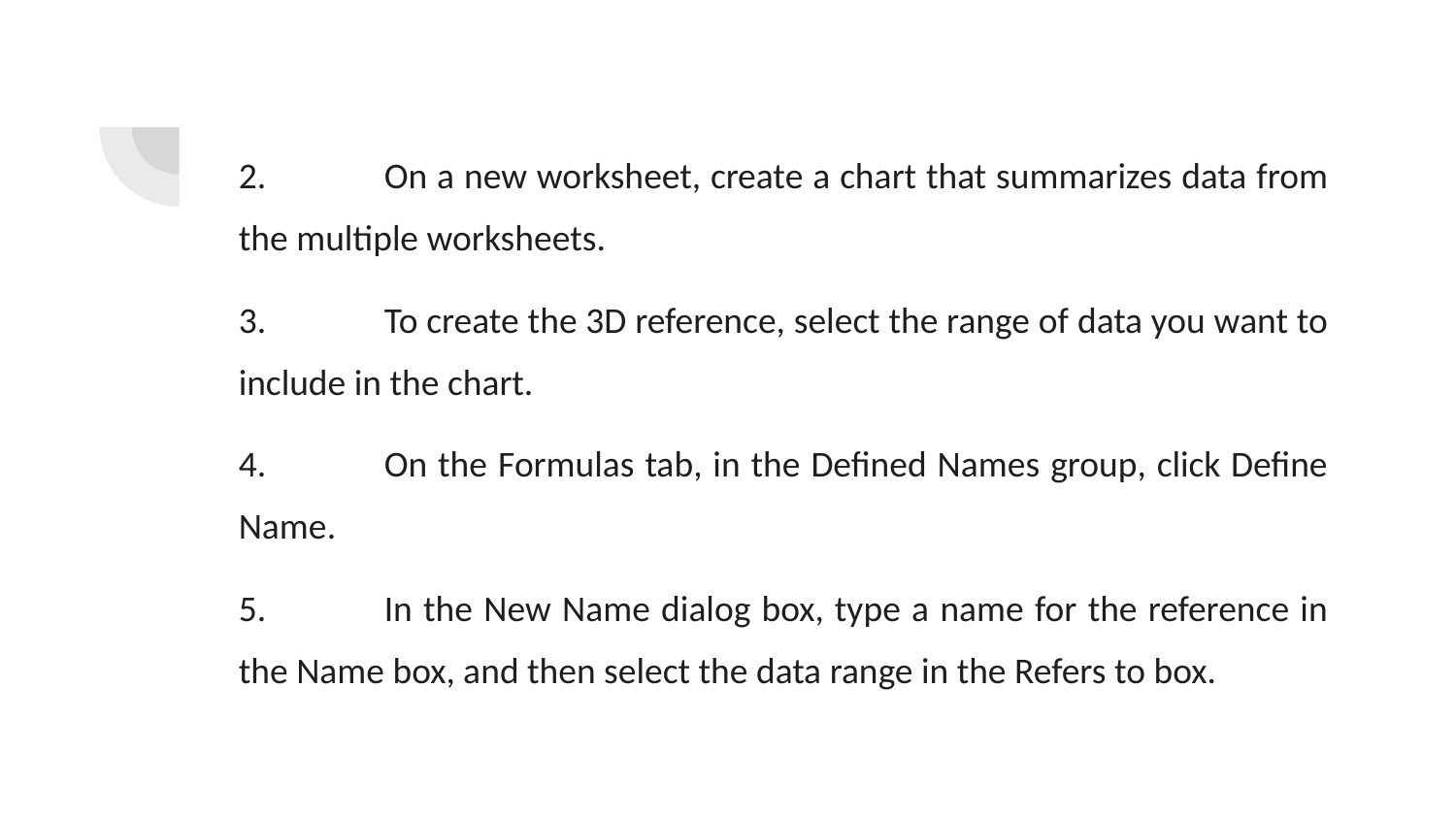

2.	On a new worksheet, create a chart that summarizes data from the multiple worksheets.
3.	To create the 3D reference, select the range of data you want to include in the chart.
4.	On the Formulas tab, in the Defined Names group, click Define Name.
5.	In the New Name dialog box, type a name for the reference in the Name box, and then select the data range in the Refers to box.